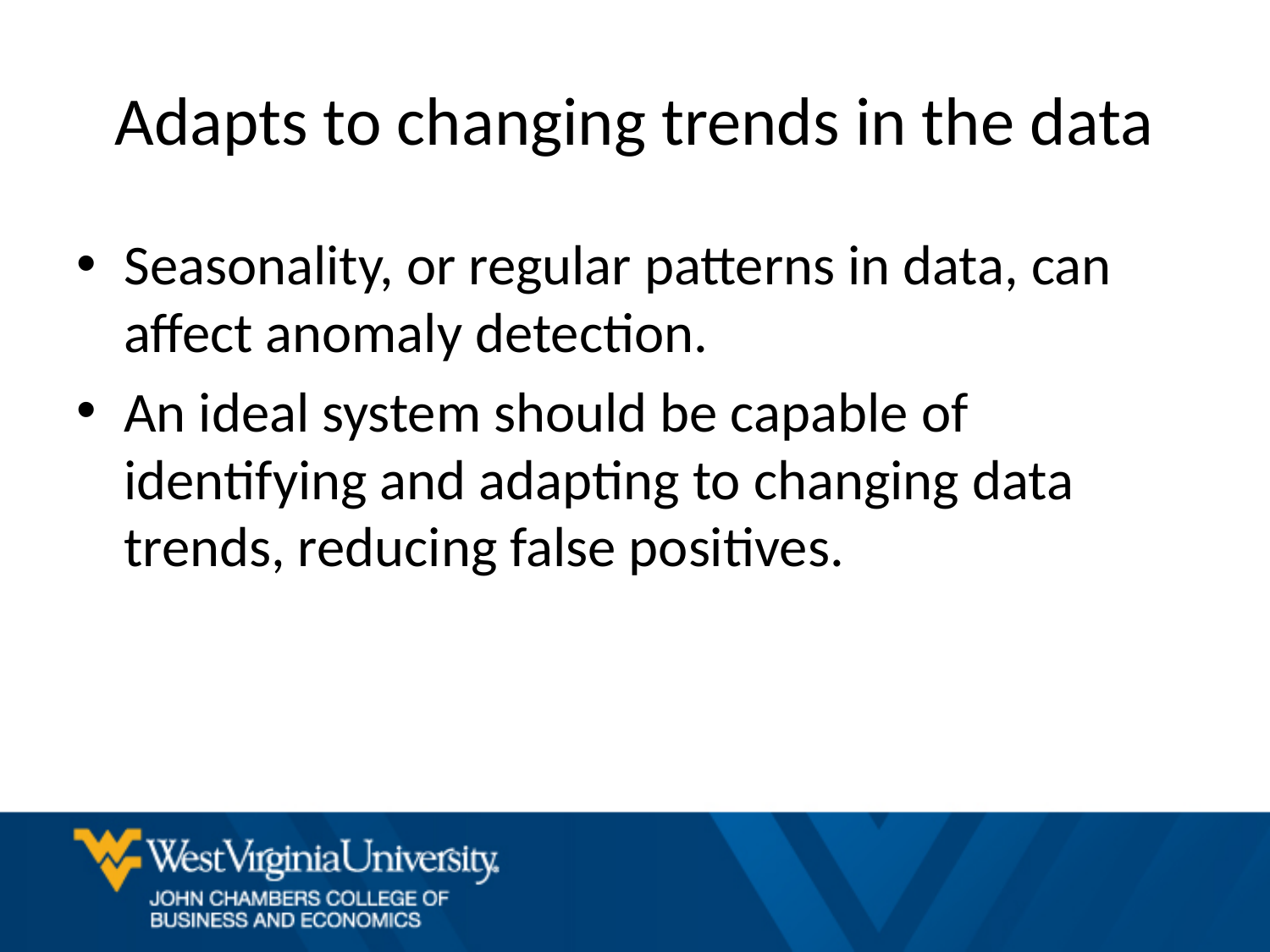

# Adapts to changing trends in the data
Seasonality, or regular patterns in data, can affect anomaly detection.
An ideal system should be capable of identifying and adapting to changing data trends, reducing false positives.